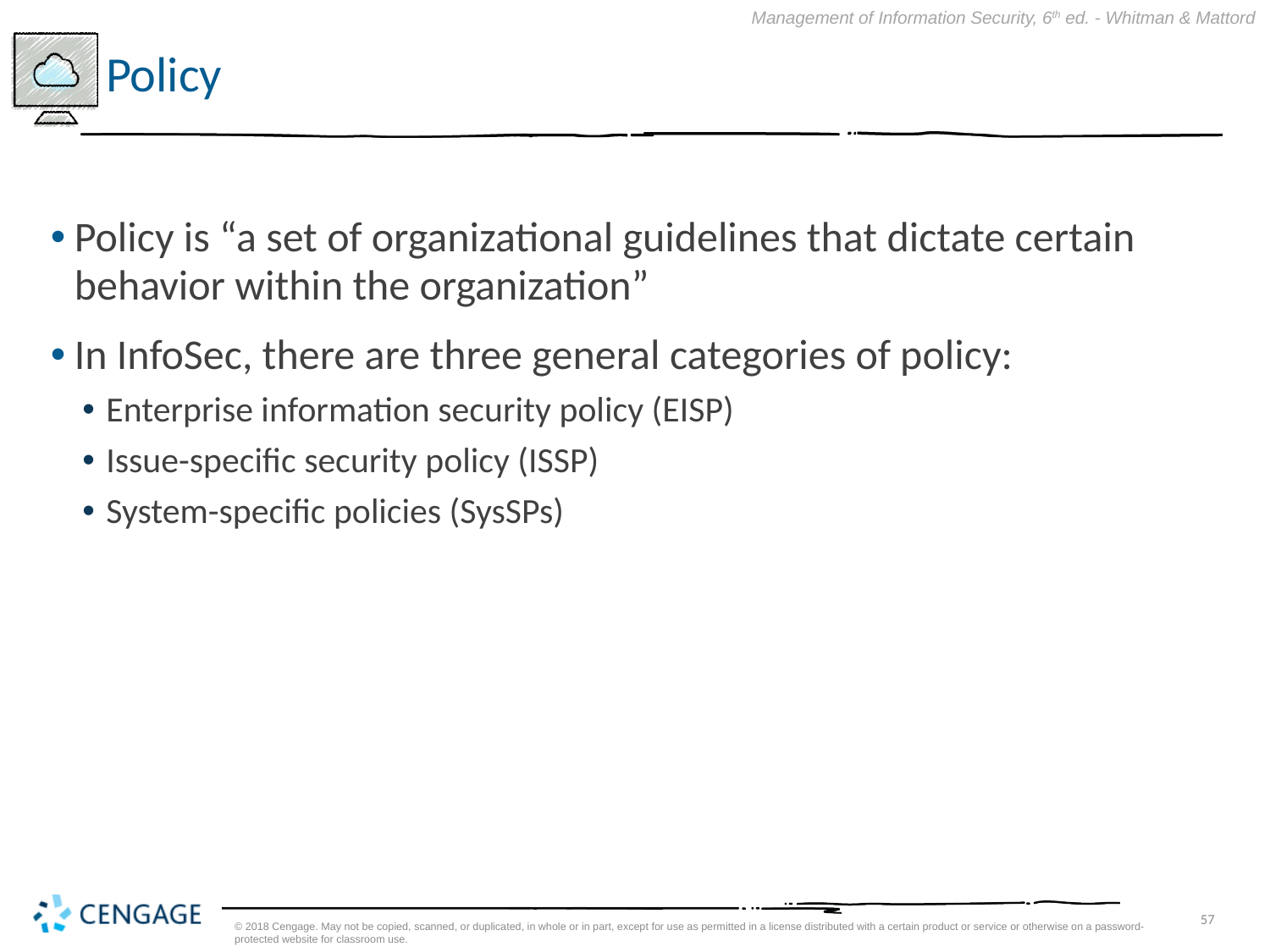

# Policy
Policy is “a set of organizational guidelines that dictate certain behavior within the organization”
In InfoSec, there are three general categories of policy:
Enterprise information security policy (EISP)
Issue-specific security policy (ISSP)
System-specific policies (SysSPs)